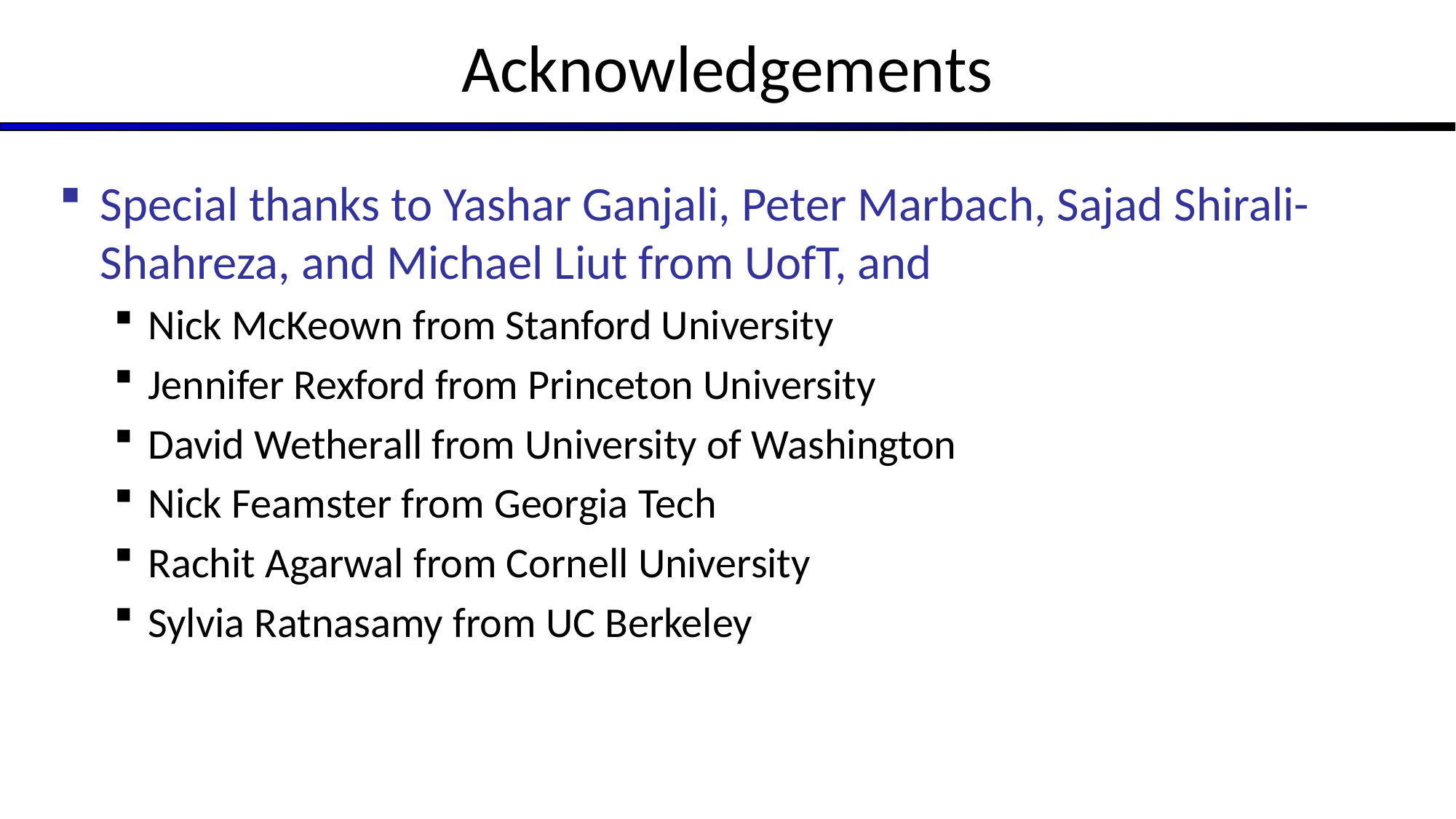

# Acknowledgements
Special thanks to Yashar Ganjali, Peter Marbach, Sajad Shirali-Shahreza, and Michael Liut from UofT, and
Nick McKeown from Stanford University
Jennifer Rexford from Princeton University
David Wetherall from University of Washington
Nick Feamster from Georgia Tech
Rachit Agarwal from Cornell University
Sylvia Ratnasamy from UC Berkeley